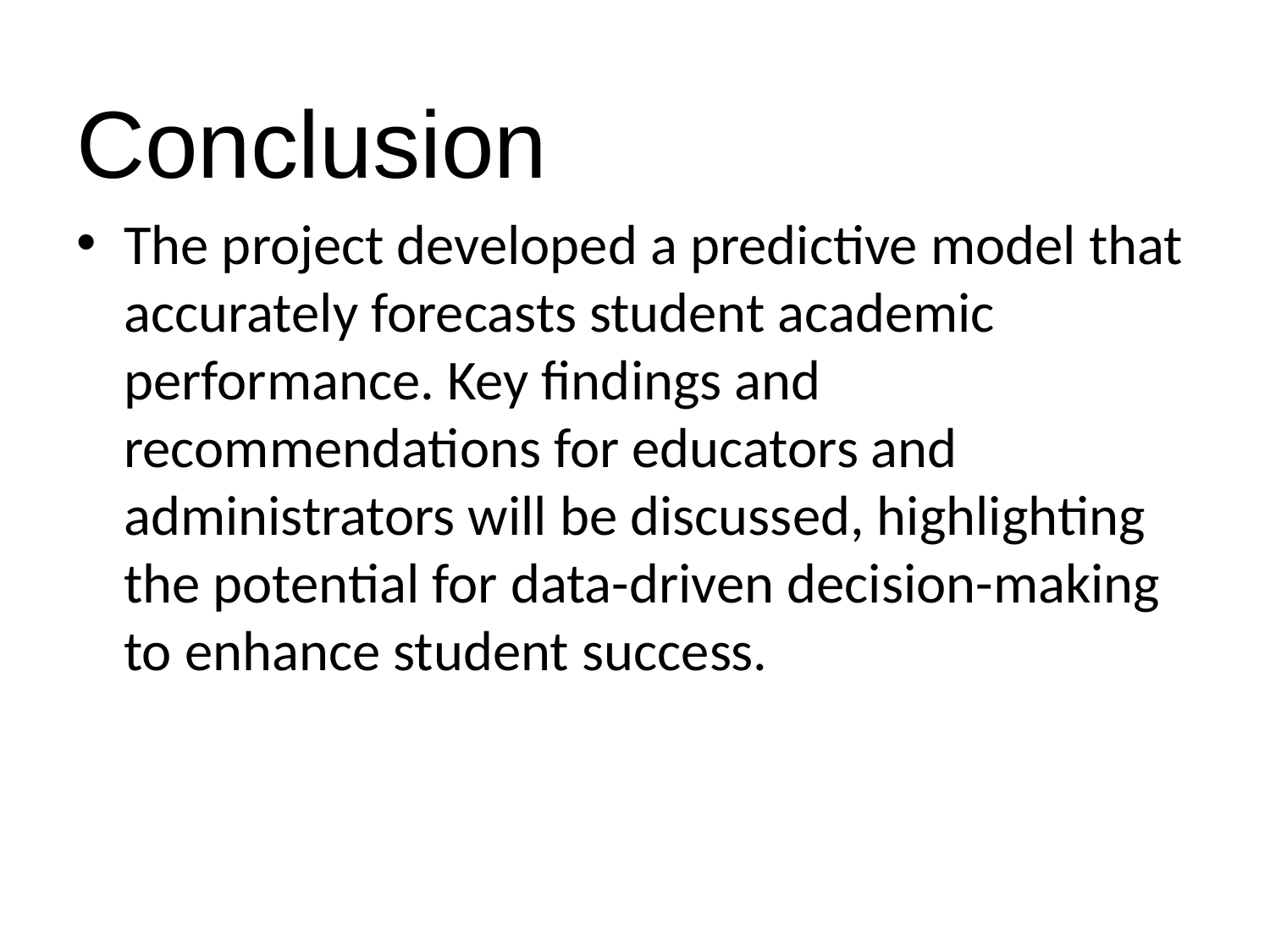

Conclusion
The project developed a predictive model that accurately forecasts student academic performance. Key findings and recommendations for educators and administrators will be discussed, highlighting the potential for data-driven decision-making to enhance student success.